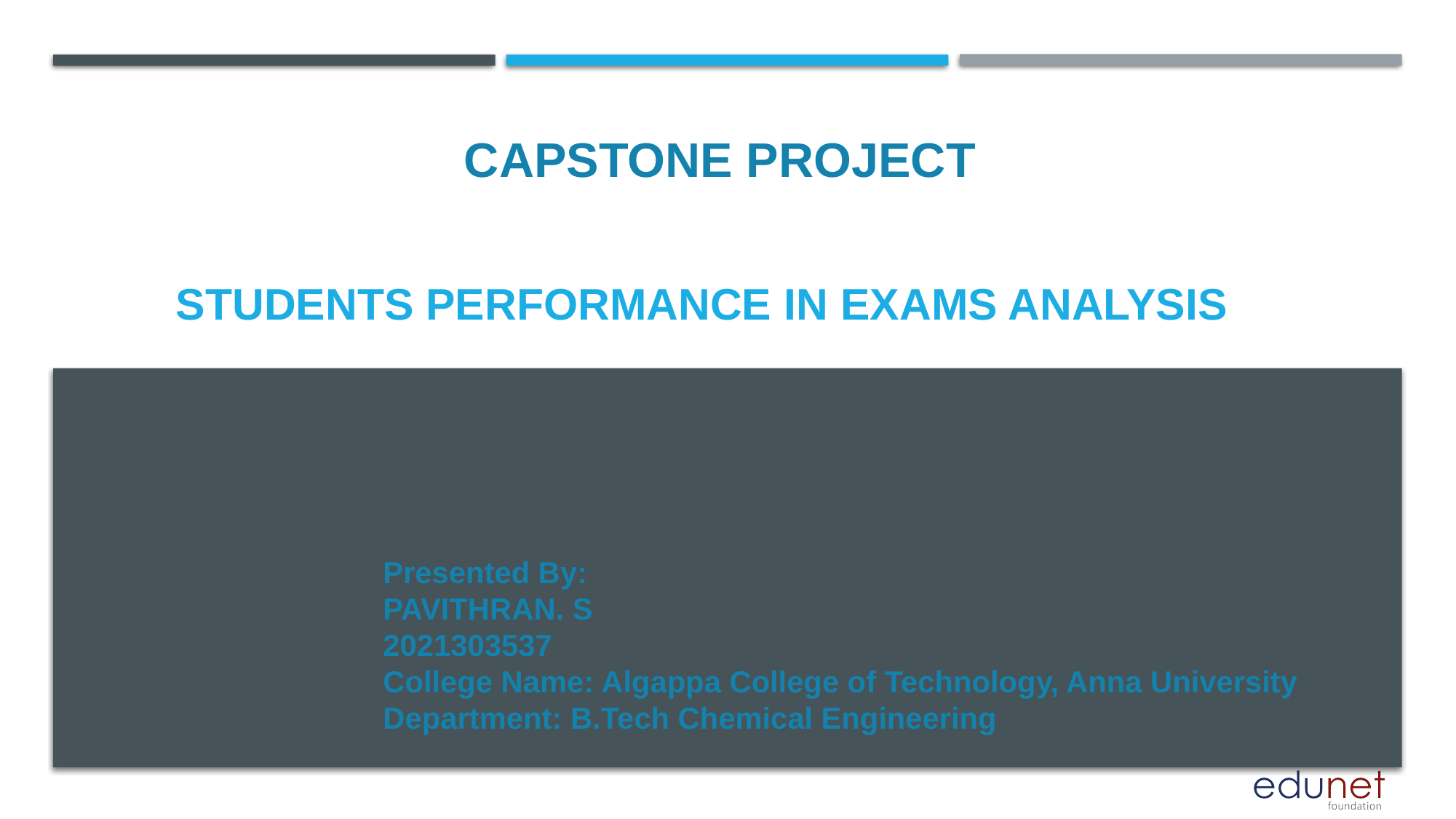

CAPSTONE PROJECT
# STUDENTS PERFORMANCE IN EXAMS ANALYSIS
Presented By:
PAVITHRAN. S
2021303537
College Name: Algappa College of Technology, Anna University
Department: B.Tech Chemical Engineering